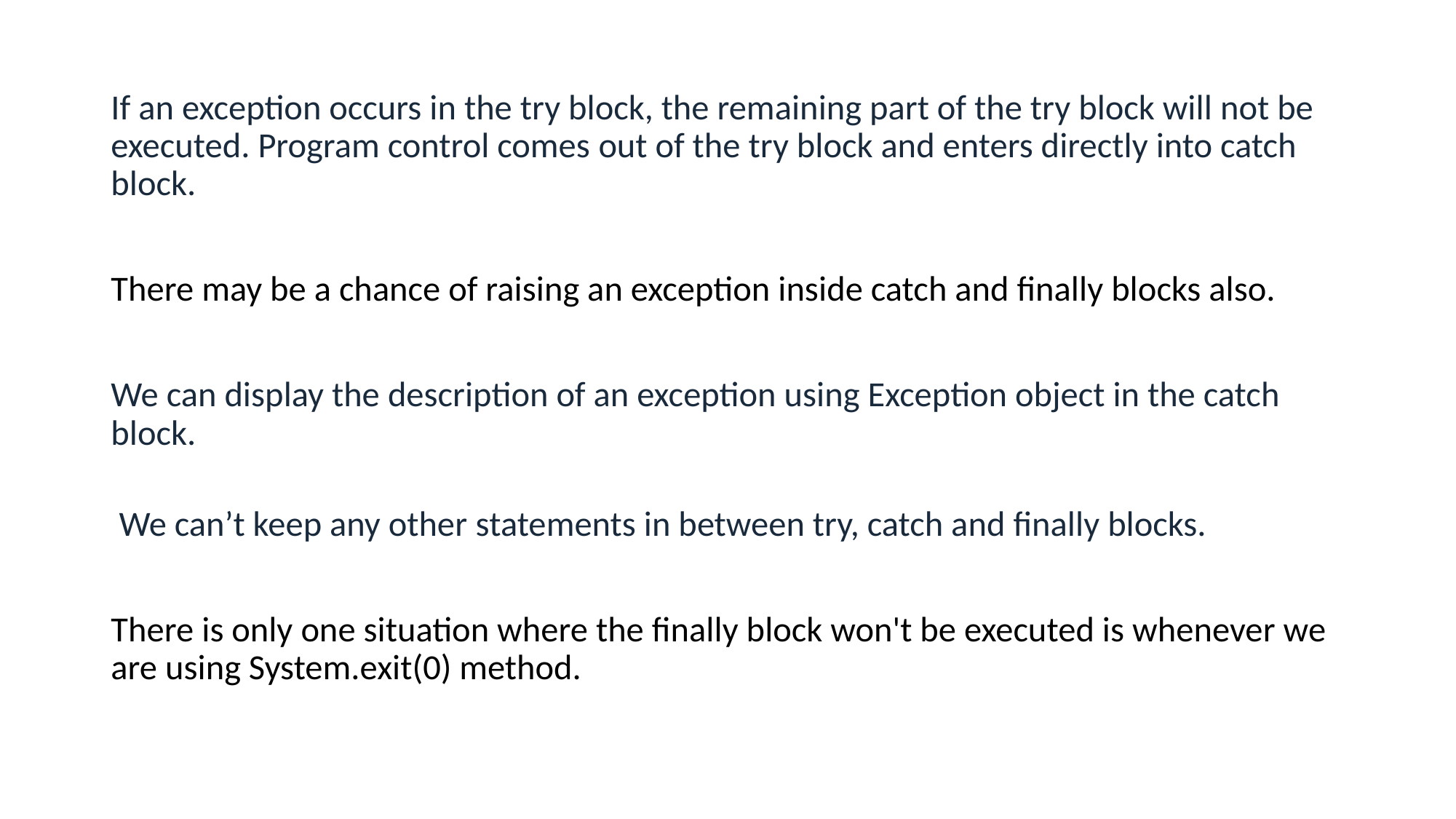

If an exception occurs in the try block, the remaining part of the try block will not be executed. Program control comes out of the try block and enters directly into catch block.

There may be a chance of raising an exception inside catch and finally blocks also.

We can display the description of an exception using Exception object in the catch block.
 We can’t keep any other statements in between try, catch and finally blocks.

There is only one situation where the finally block won't be executed is whenever we are using System.exit(0) method.